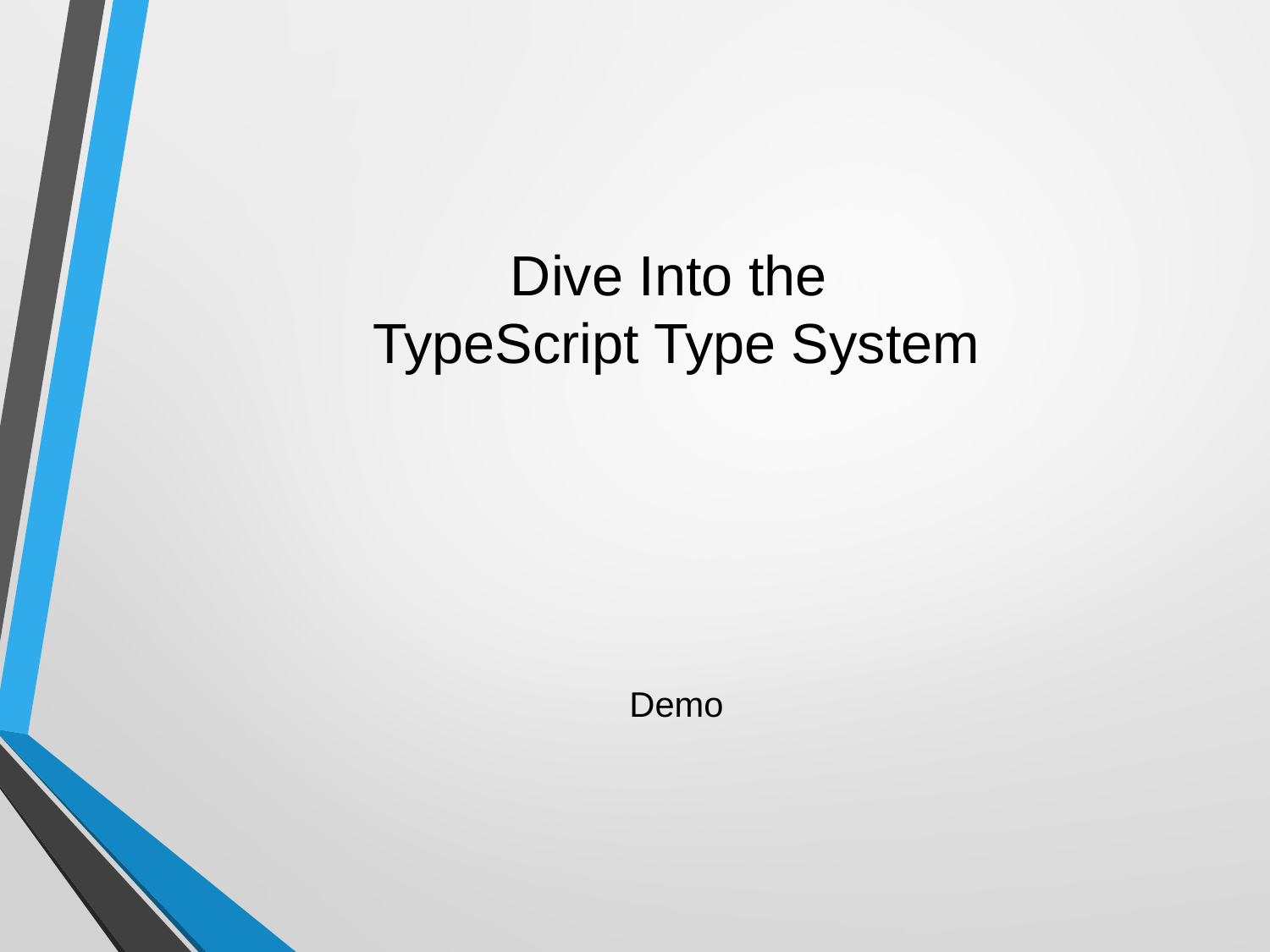

# Dive Into the TypeScript Type System
Demo